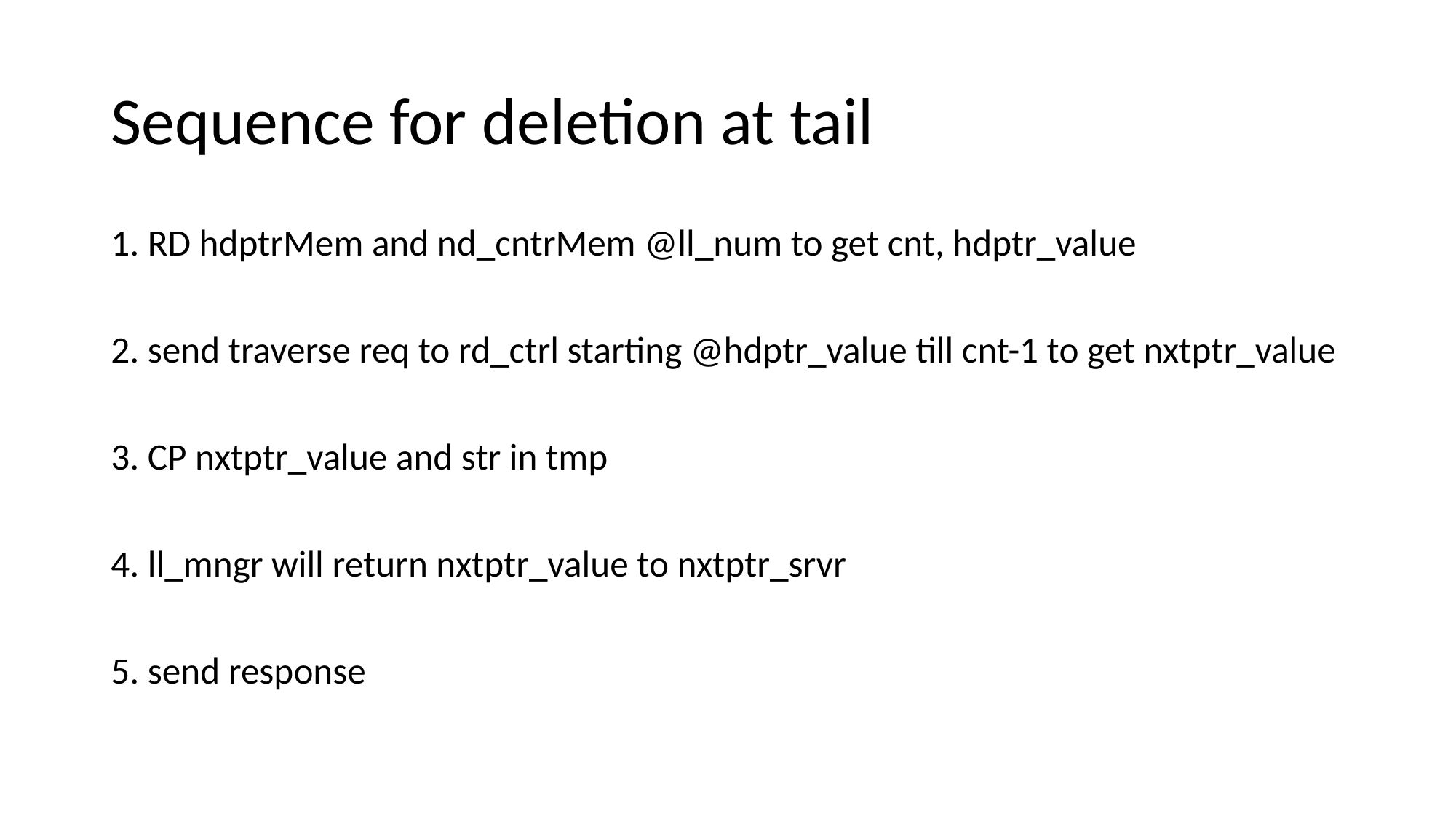

# Sequence for deletion at tail
1. RD hdptrMem and nd_cntrMem @ll_num to get cnt, hdptr_value

2. send traverse req to rd_ctrl starting @hdptr_value till cnt-1 to get nxtptr_value

3. CP nxtptr_value and str in tmp

4. ll_mngr will return nxtptr_value to nxtptr_srvr

5. send response